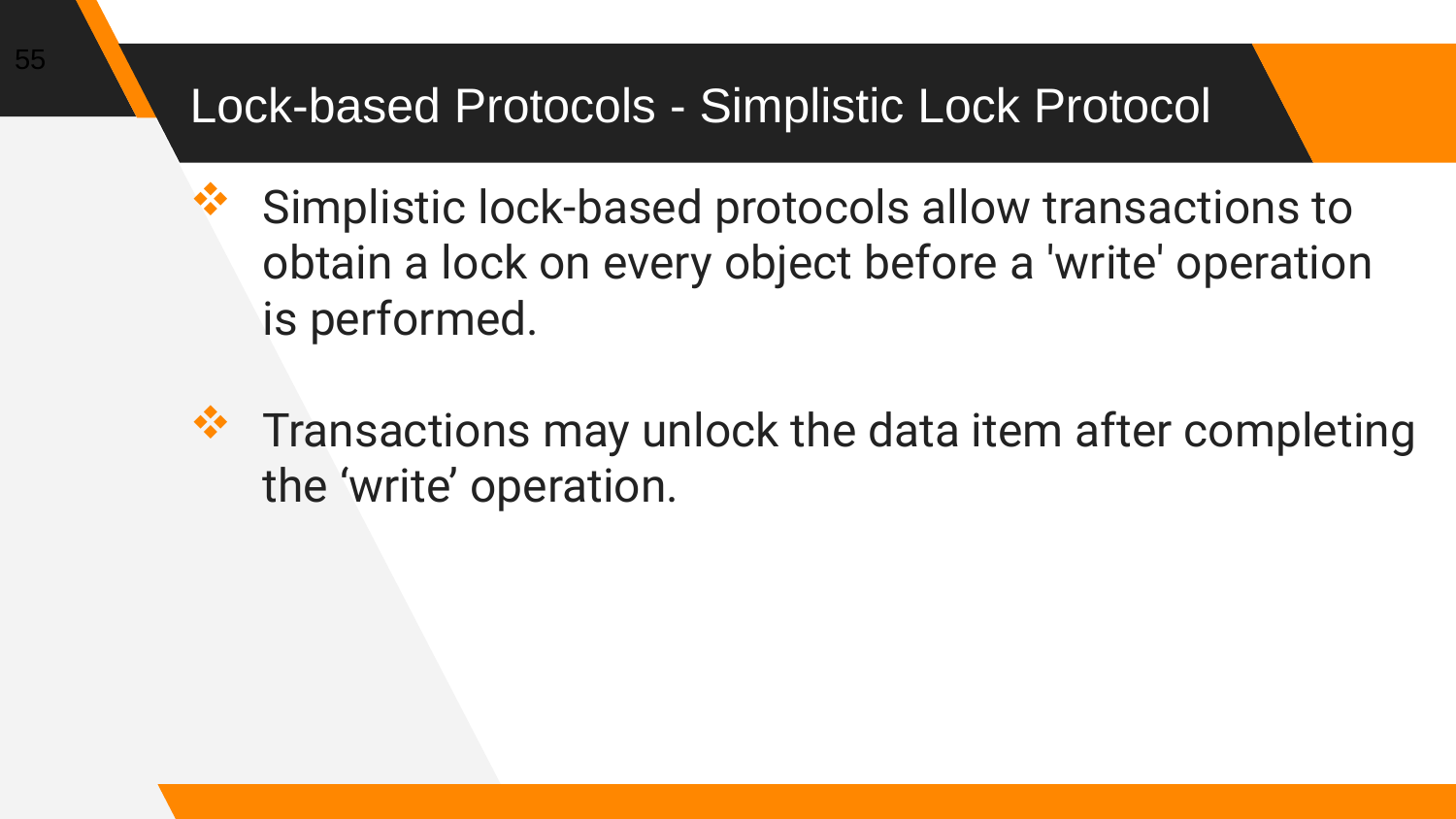

55
# Lock-based Protocols - Simplistic Lock Protocol
Simplistic lock-based protocols allow transactions to obtain a lock on every object before a 'write' operation is performed.

Transactions may unlock the data item after completing the ‘write’ operation.